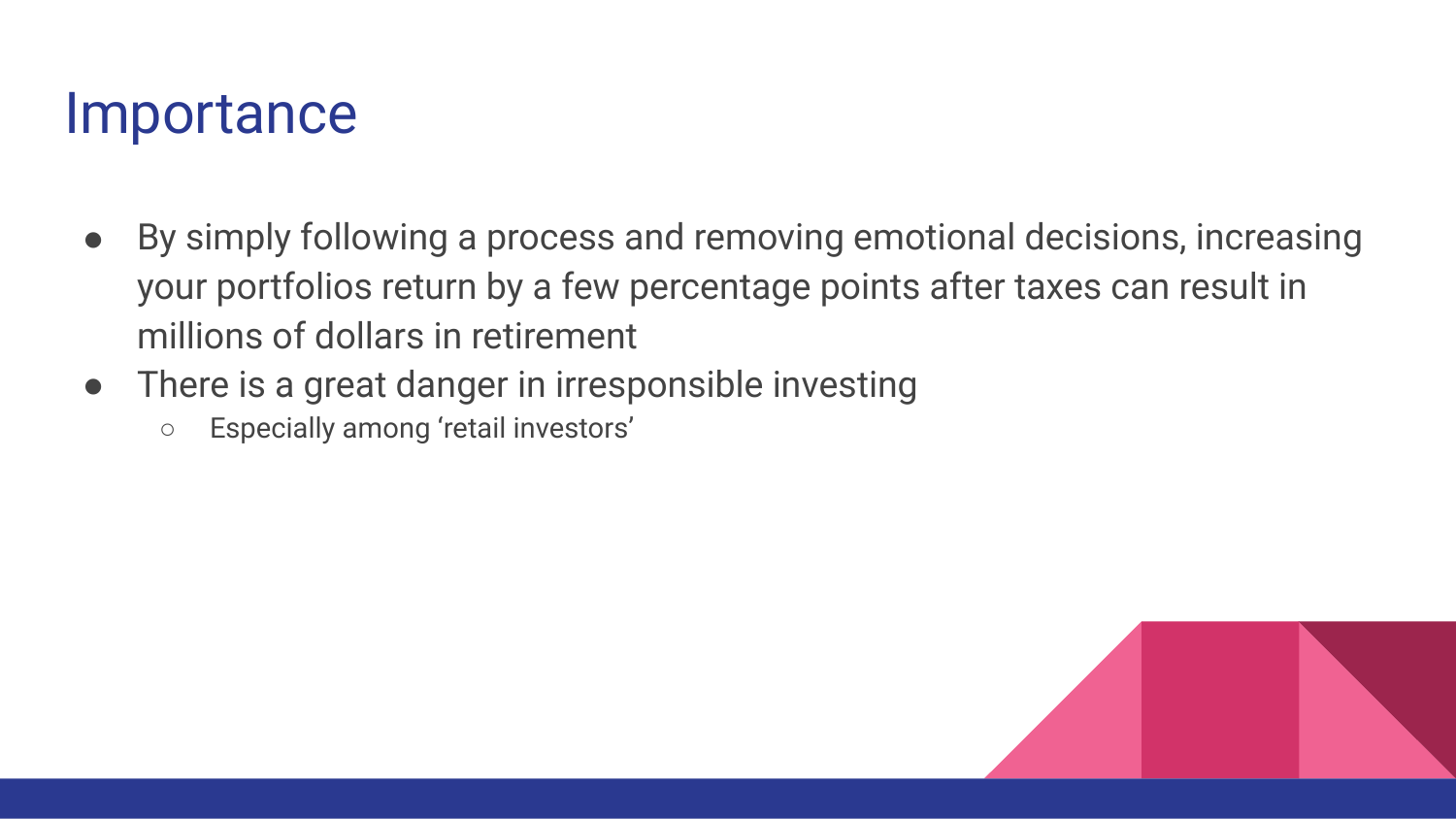

# Importance
By simply following a process and removing emotional decisions, increasing your portfolios return by a few percentage points after taxes can result in millions of dollars in retirement
There is a great danger in irresponsible investing
Especially among ‘retail investors’